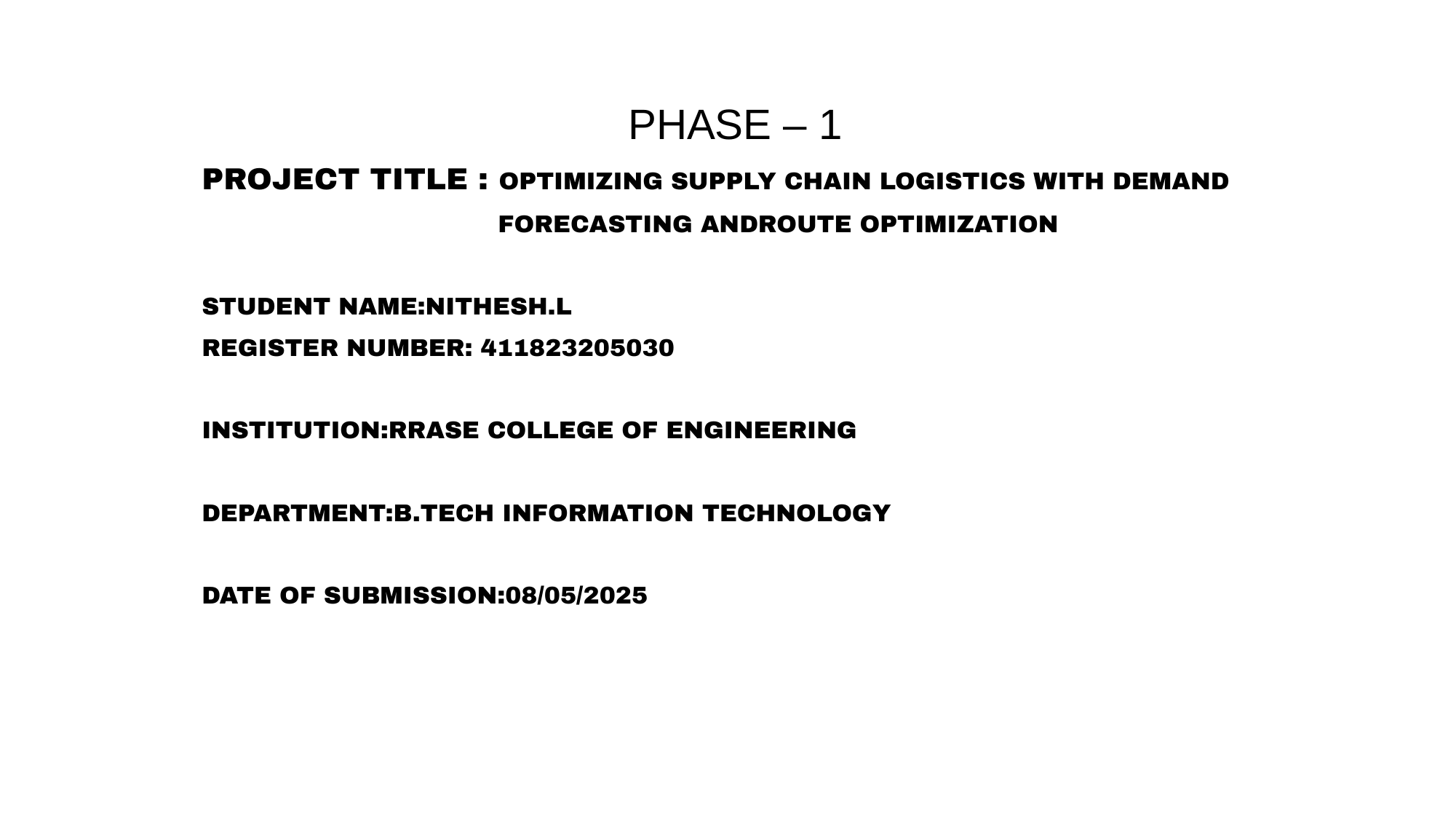

PHASE – 1
PROJECT TITLE : OPTIMIZING SUPPLY CHAIN LOGISTICS WITH DEMAND
                                     FORECASTING ANDROUTE OPTIMIZATION

STUDENT NAME:NITHESH.L
REGISTER NUMBER: 411823205030

INSTITUTION:RRASE COLLEGE OF ENGINEERING

DEPARTMENT:B.TECH INFORMATION TECHNOLOGY

DATE OF SUBMISSION:08/05/2025